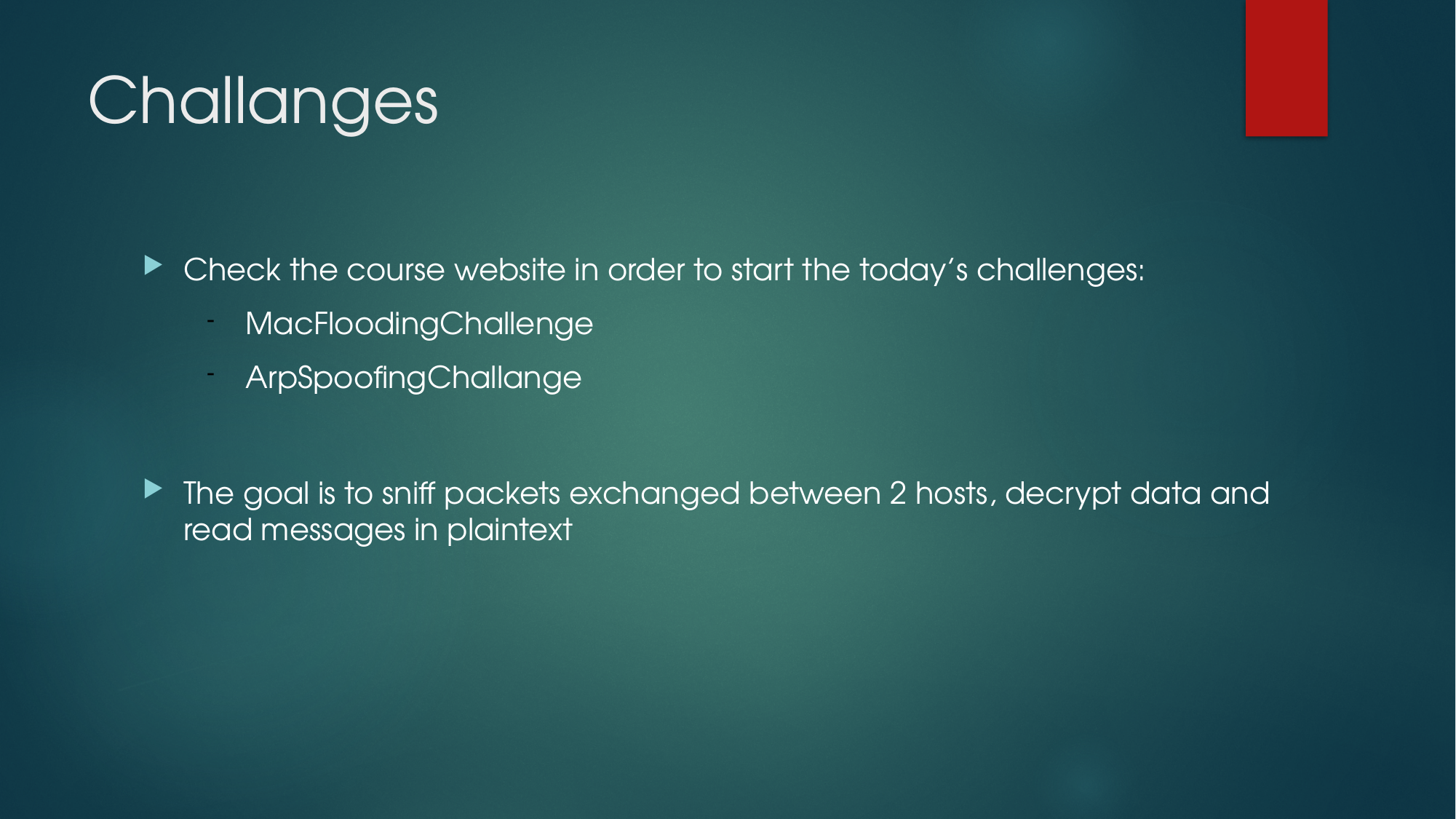

Challanges
Check the course website in order to start the today’s challenges:
MacFloodingChallenge
ArpSpoofingChallange

The goal is to sniff packets exchanged between 2 hosts, decrypt data and read messages in plaintext